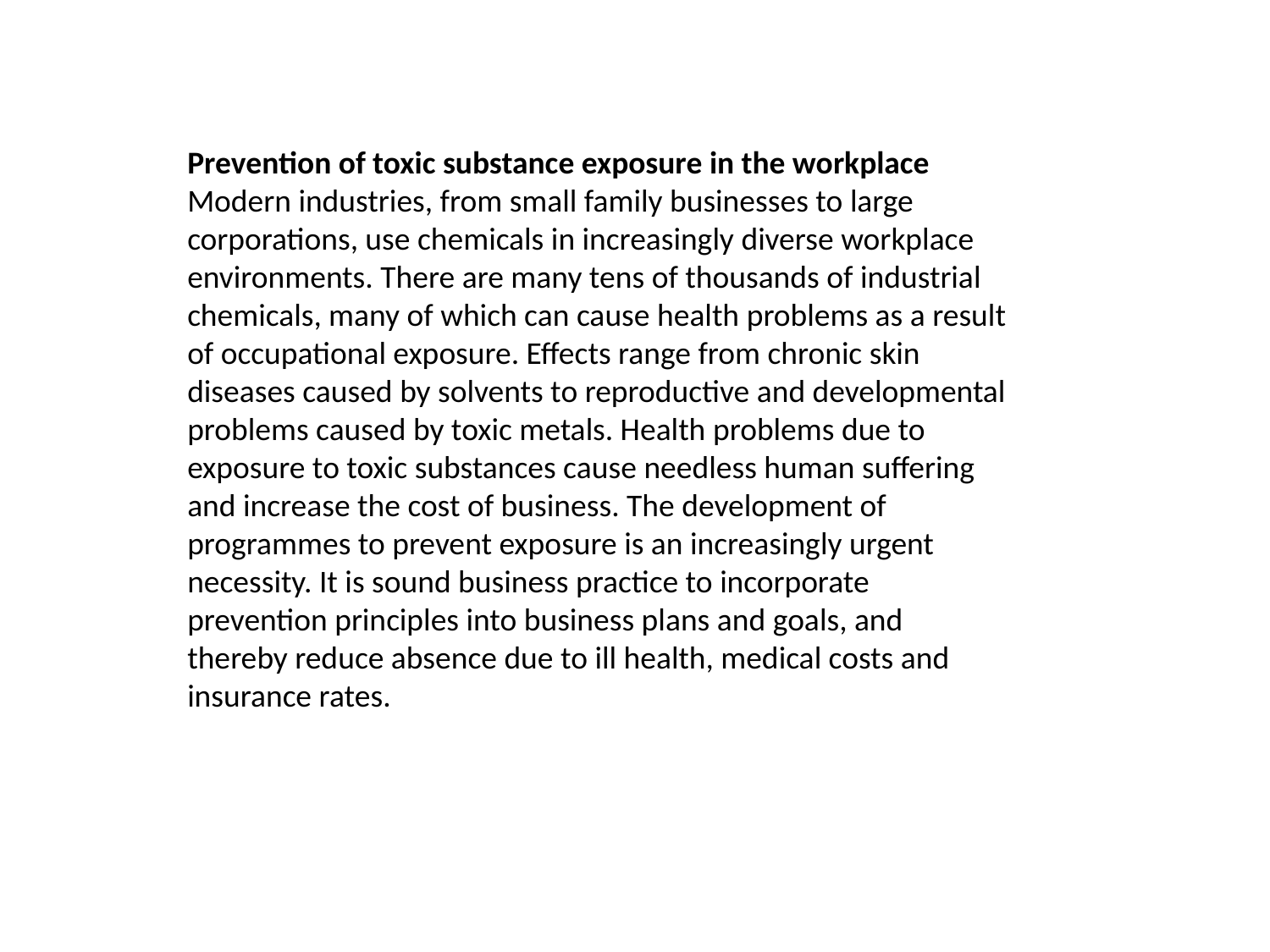

Prevention of toxic substance exposure in the workplace
Modern industries, from small family businesses to large corporations, use chemicals in increasingly diverse workplace environments. There are many tens of thousands of industrial chemicals, many of which can cause health problems as a result of occupational exposure. Effects range from chronic skin diseases caused by solvents to reproductive and developmental problems caused by toxic metals. Health problems due to exposure to toxic substances cause needless human suffering and increase the cost of business. The development of programmes to prevent exposure is an increasingly urgent necessity. It is sound business practice to incorporate prevention principles into business plans and goals, and thereby reduce absence due to ill health, medical costs and insurance rates.